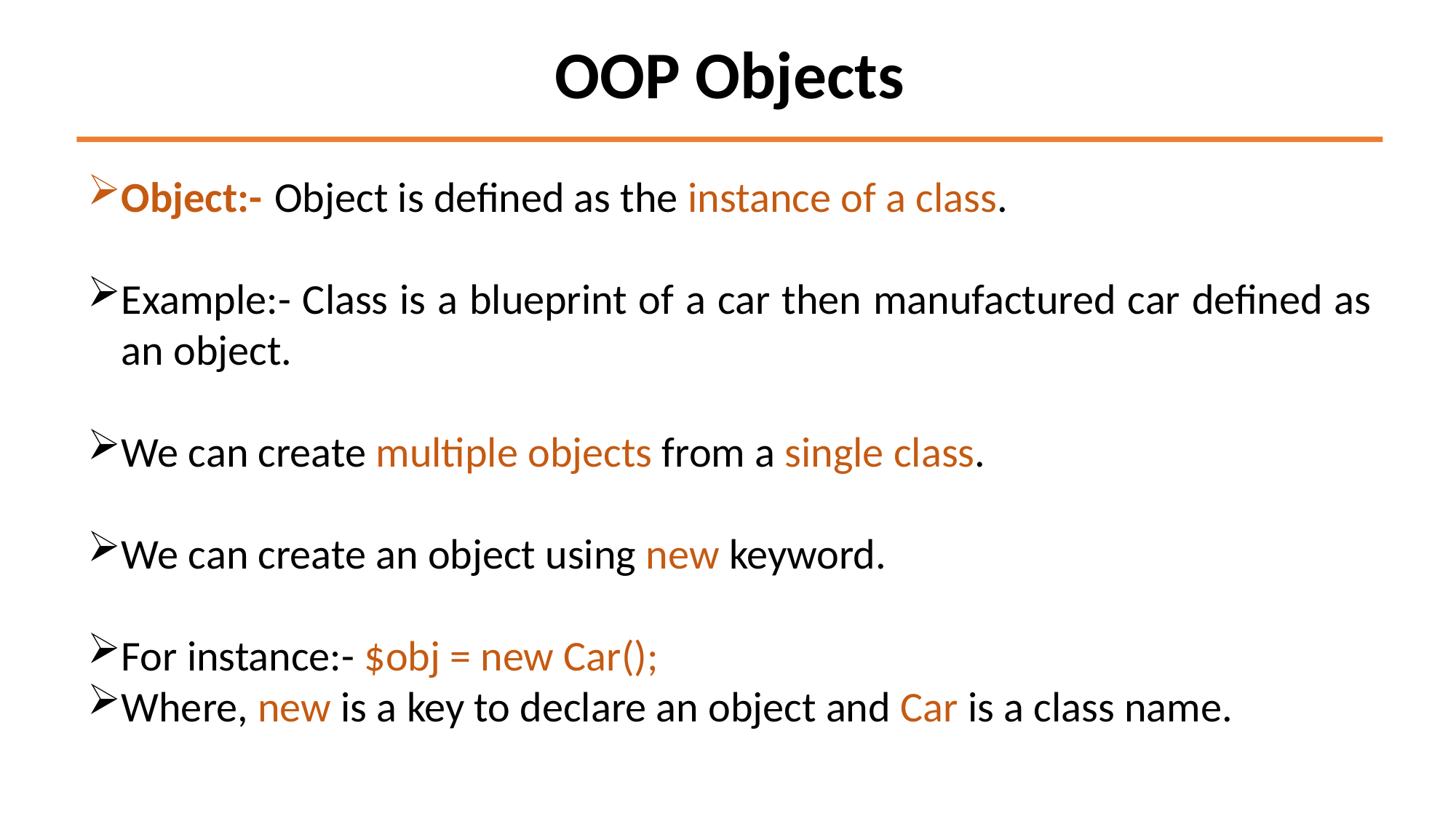

OOP Objects

Object:-  Object is defined as the instance of a class.

Example:- Class is a blueprint of a car then manufactured car defined as an object.

We can create multiple objects from a single class.

We can create an object using new keyword.

For instance:- $obj = new Car();
Where, new is a key to declare an object and Car is a class name.